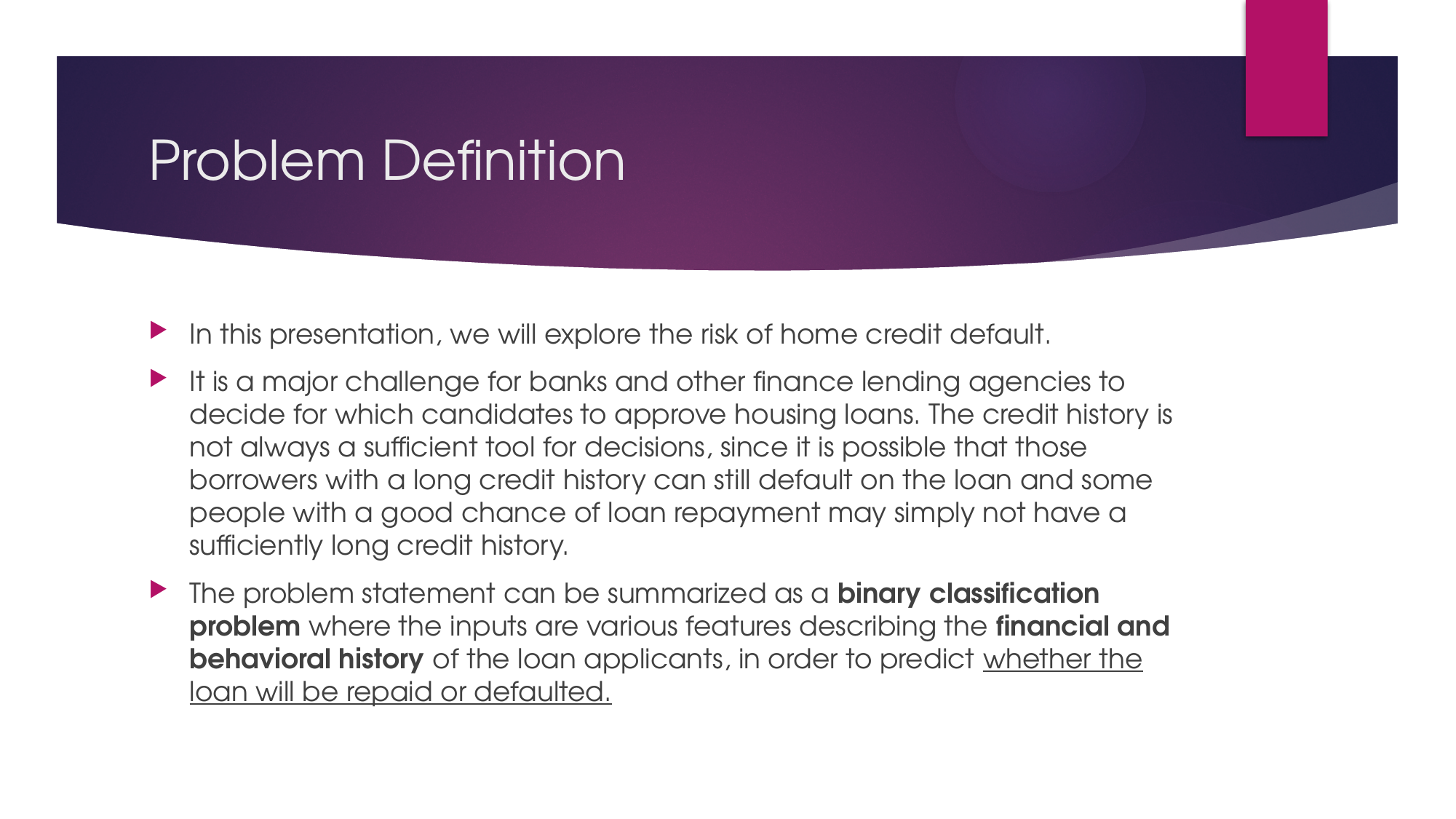

# Problem Definition
In this presentation, we will explore the risk of home credit default.
It is a major challenge for banks and other finance lending agencies to decide for which candidates to approve housing loans. The credit history is not always a sufficient tool for decisions, since it is possible that those borrowers with a long credit history can still default on the loan and some people with a good chance of loan repayment may simply not have a sufficiently long credit history.
The problem statement can be summarized as a binary classification problem where the inputs are various features describing the financial and behavioral history of the loan applicants, in order to predict whether the loan will be repaid or defaulted.